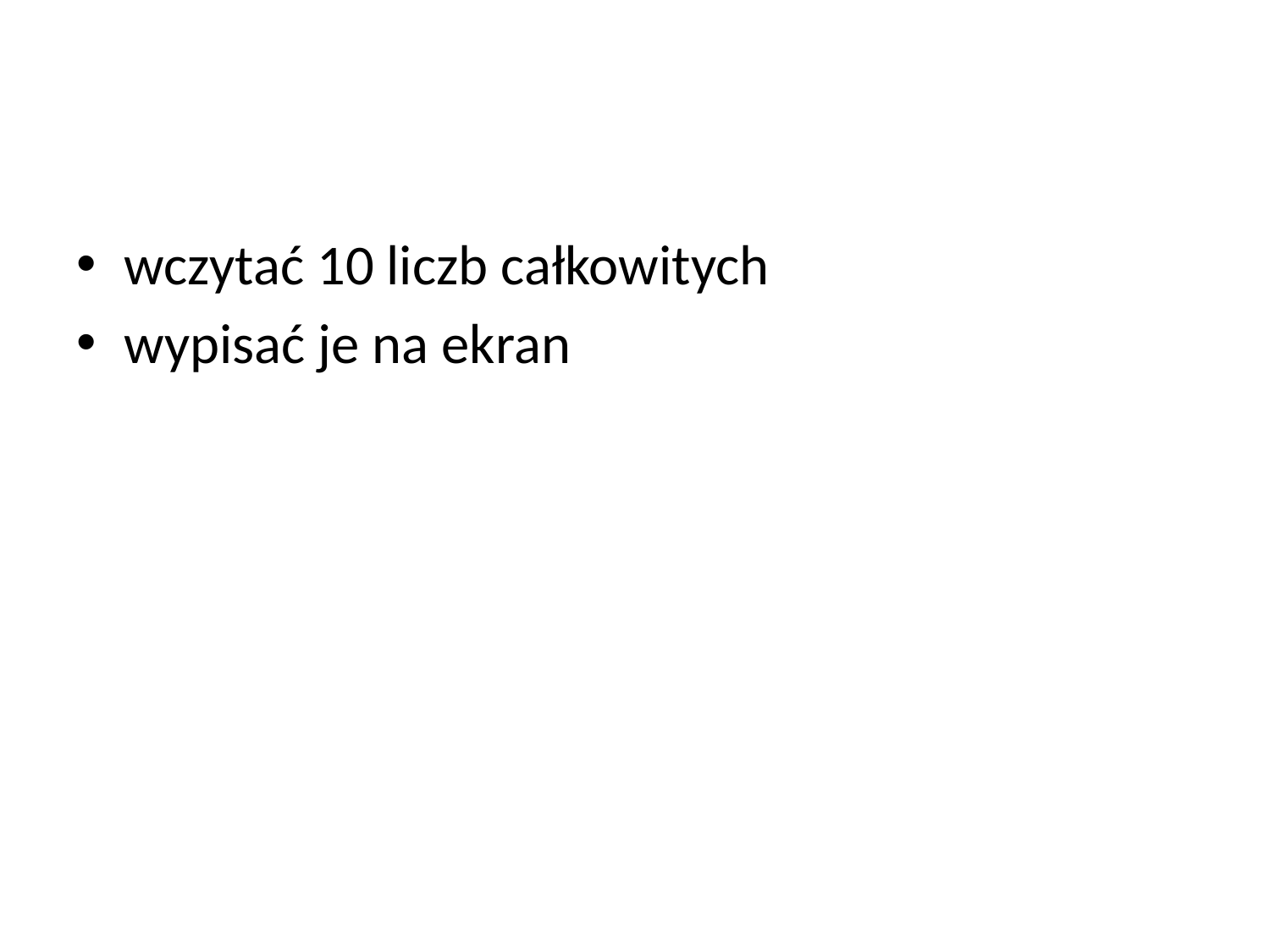

#
wczytać 10 liczb całkowitych
wypisać je na ekran